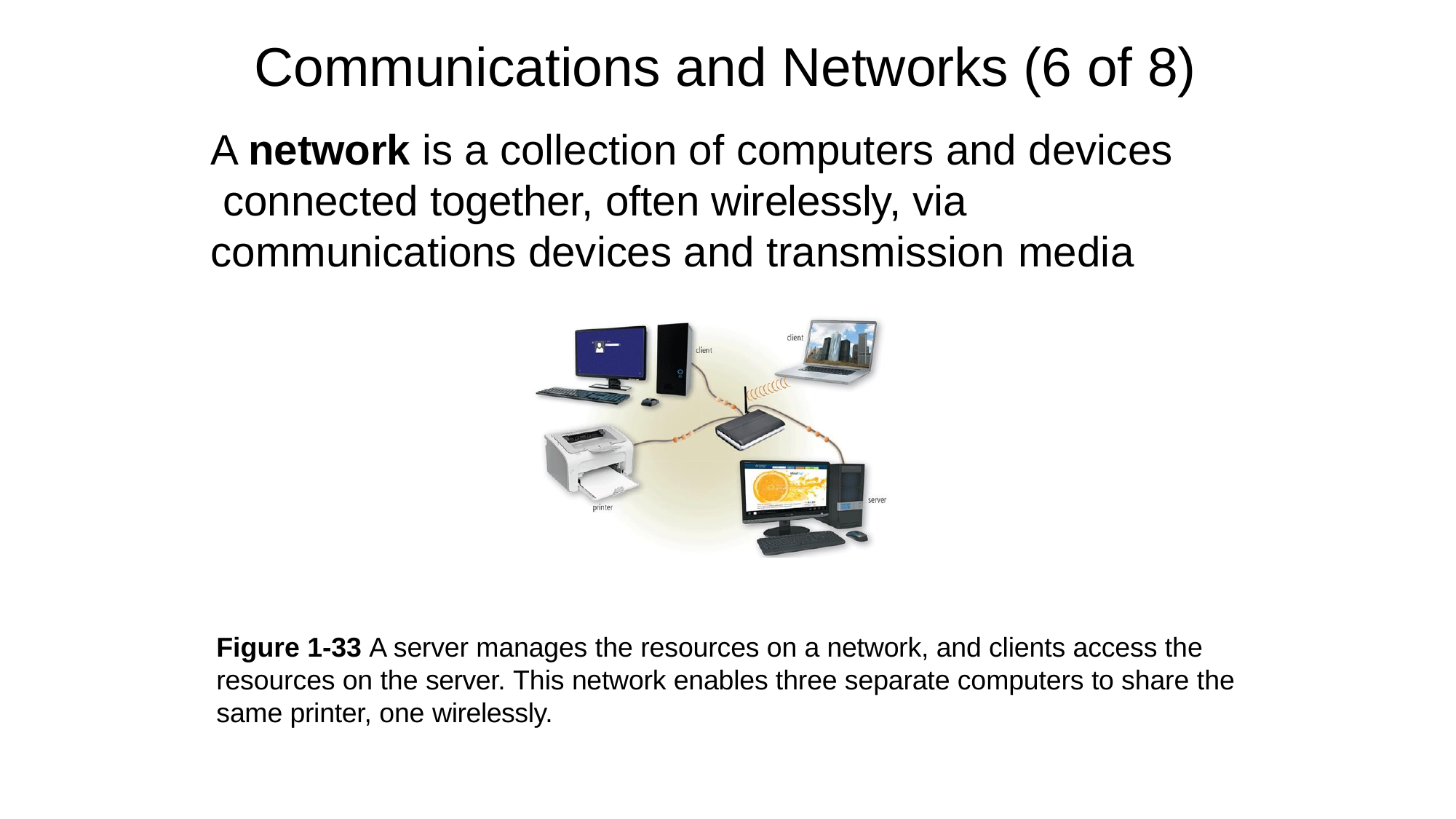

# Communications and Networks (6 of 8)
A network is a collection of computers and devices  connected together, often wirelessly, via  communications devices and transmission media

Figure 1-33 A server manages the resources on a network, and clients access the  resources on the server. This network enables three separate computers to share the  same printer, one wirelessly.
Copyright © 2018 Cengage Learning®. May not be scanned, copied or duplicated, or  posted to a publicly accessible website, in whole or in part.
1-56